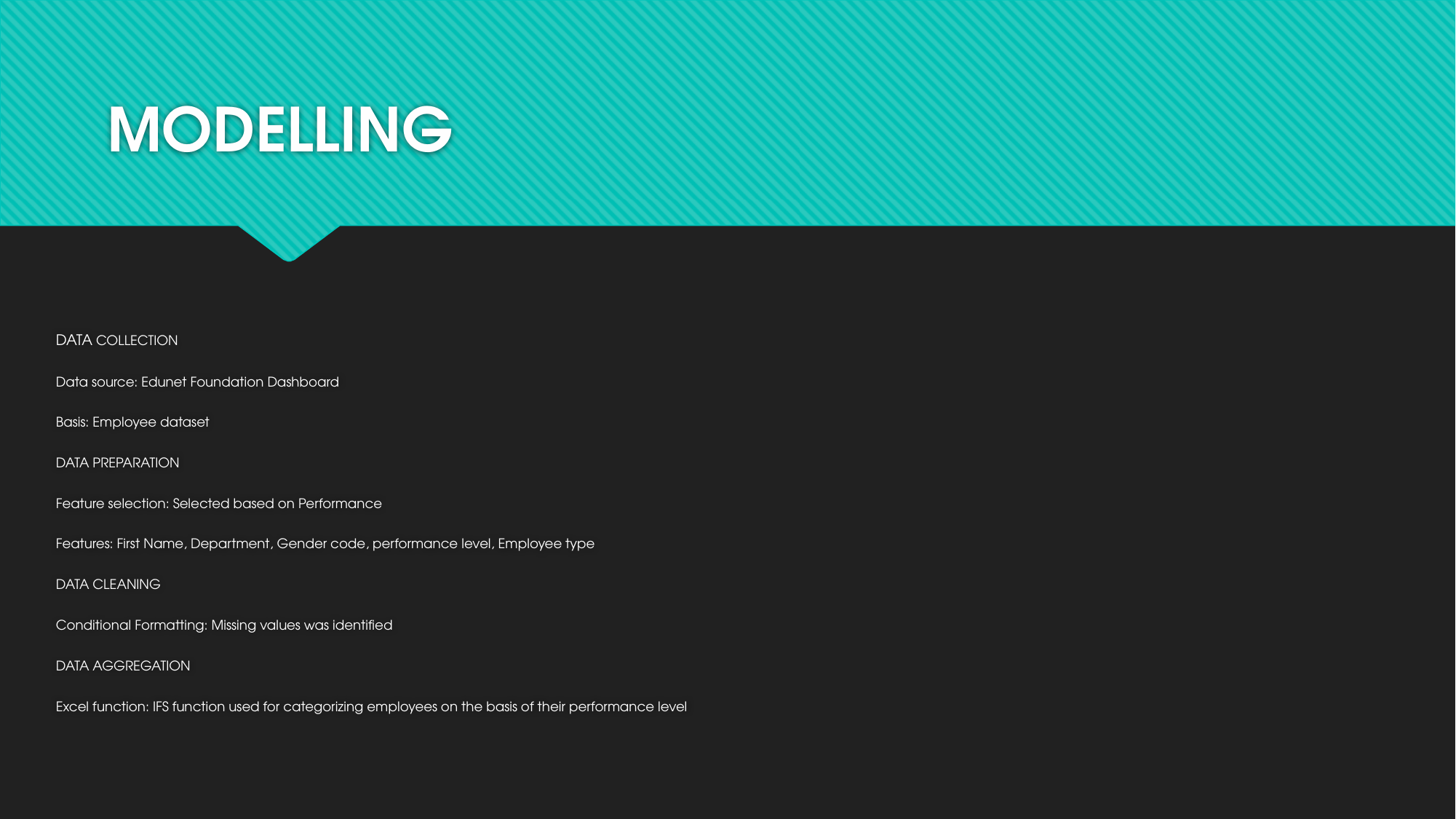

# MODELLING

DATA COLLECTION

Data source: Edunet Foundation Dashboard

Basis: Employee dataset

DATA PREPARATION

Feature selection: Selected based on Performance

Features: First Name, Department, Gender code, performance level, Employee type

DATA CLEANING

Conditional Formatting: Missing values was identified

DATA AGGREGATION

Excel function: IFS function used for categorizing employees on the basis of their performance level